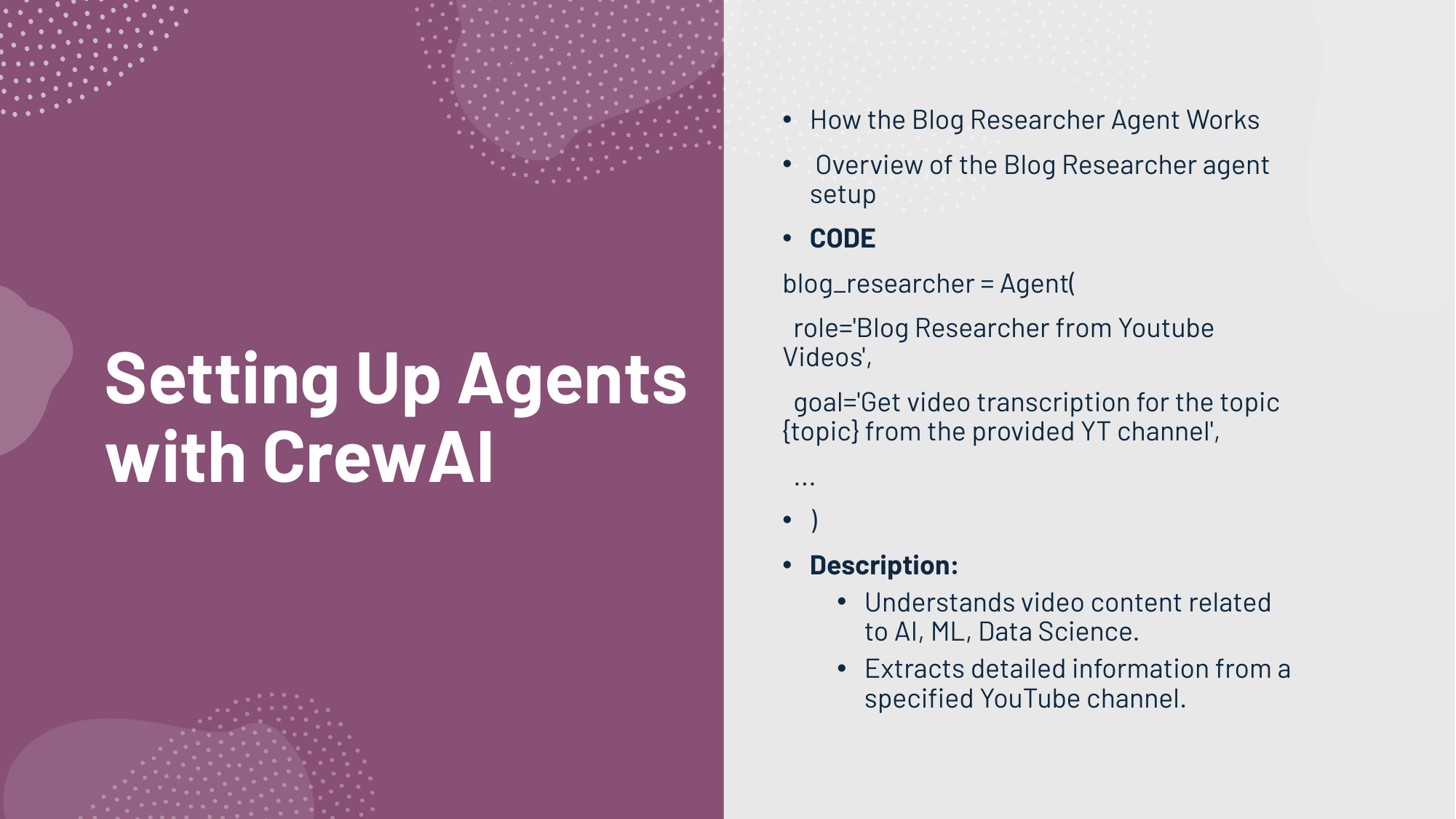

How the Blog Researcher Agent Works
 Overview of the Blog Researcher agent setup
CODE
blog_researcher = Agent(
  role='Blog Researcher from Youtube Videos',
  goal='Get video transcription for the topic {topic} from the provided YT channel',
  ...
)
Description:
Understands video content related to AI, ML, Data Science.
Extracts detailed information from a specified YouTube channel.

# Setting Up Agents with CrewAI